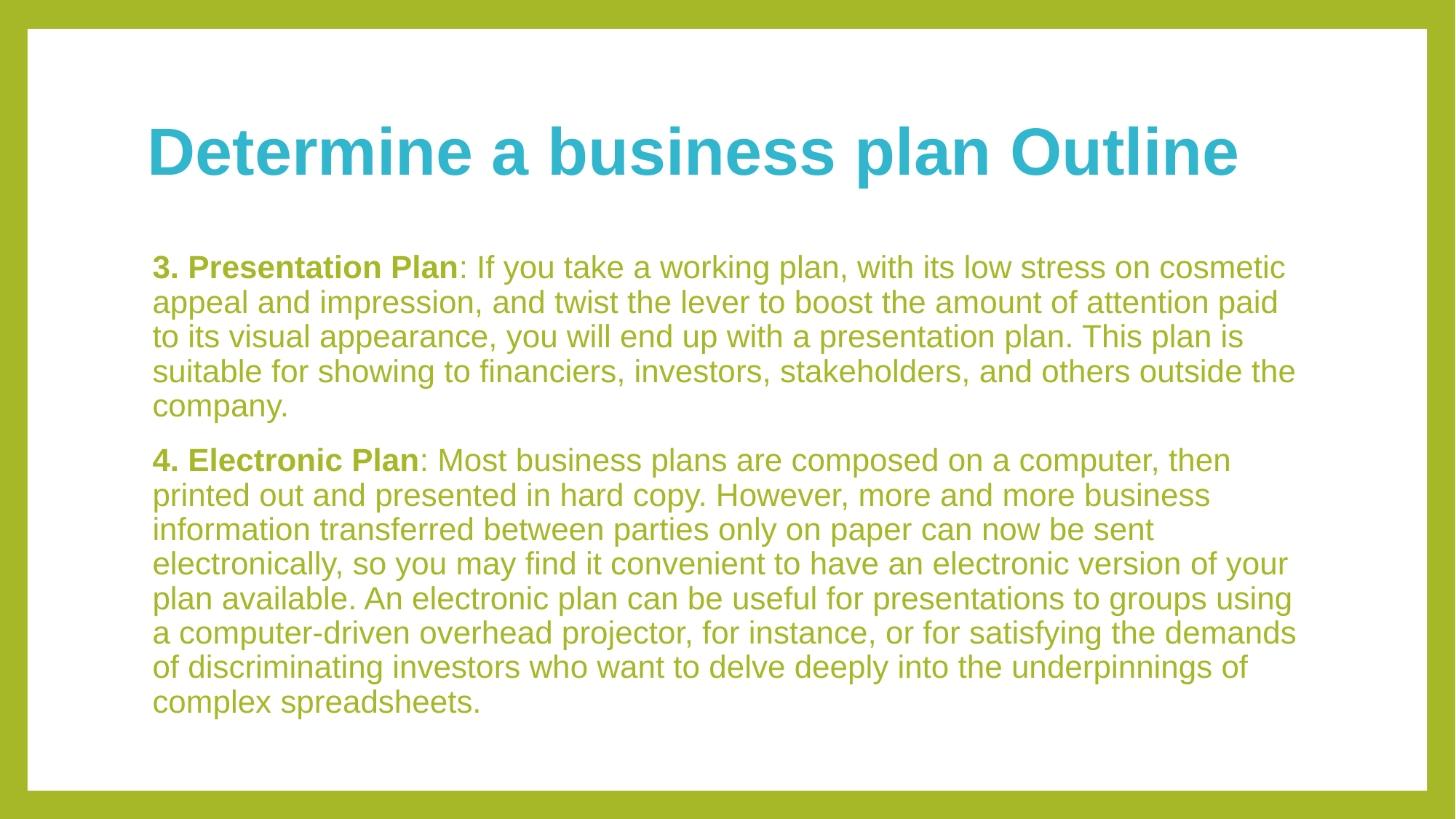

# Determine a business plan Outline
3. Presentation Plan: If you take a working plan, with its low stress on cosmetic appeal and impression, and twist the lever to boost the amount of attention paid to its visual appearance, you will end up with a presentation plan. This plan is suitable for showing to financiers, investors, stakeholders, and others outside the company.
4. Electronic Plan: Most business plans are composed on a computer, then printed out and presented in hard copy. However, more and more business information transferred between parties only on paper can now be sent electronically, so you may find it convenient to have an electronic version of your plan available. An electronic plan can be useful for presentations to groups using a computer-driven overhead projector, for instance, or for satisfying the demands of discriminating investors who want to delve deeply into the underpinnings of complex spreadsheets.